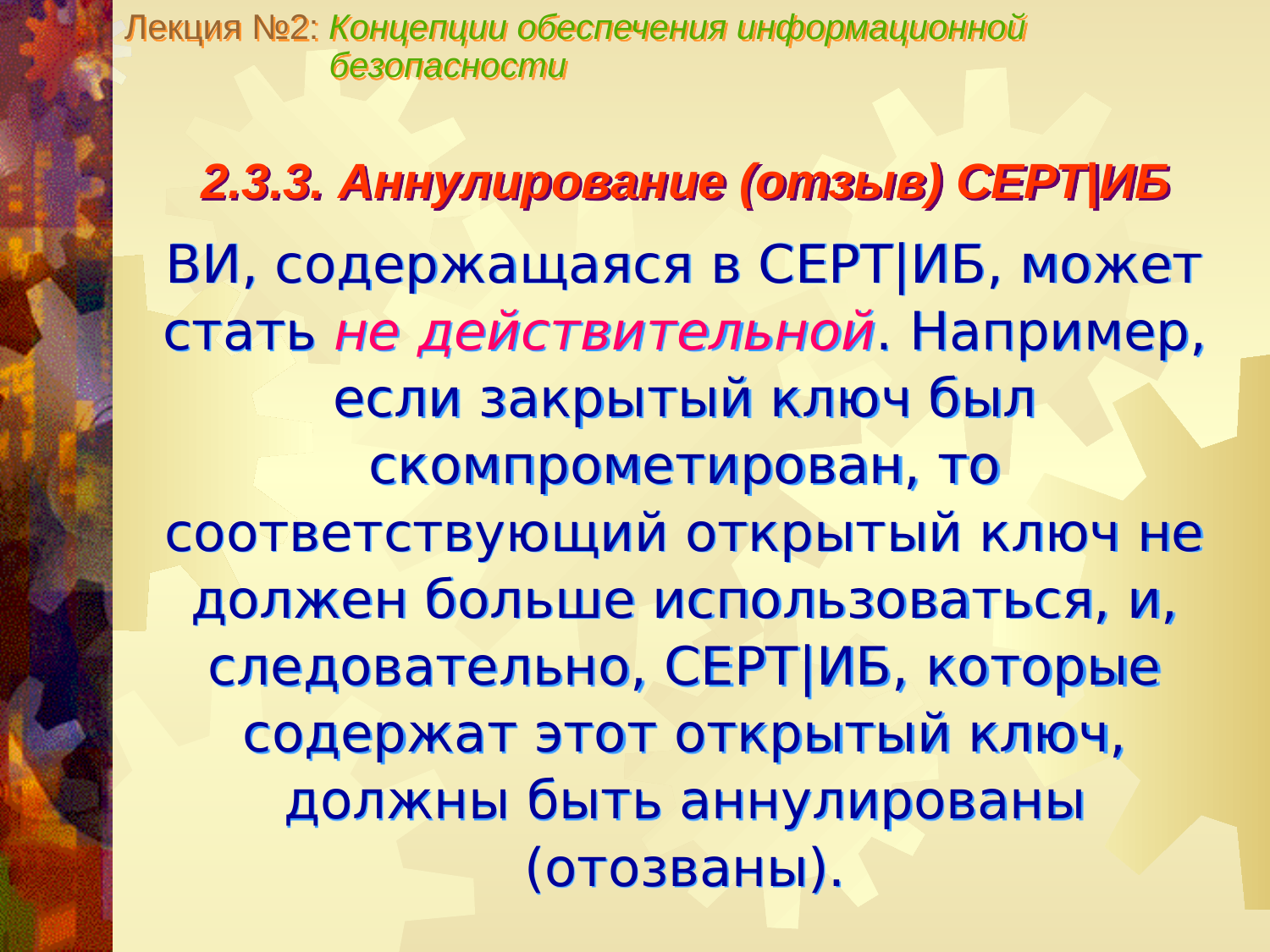

Лекция №2: Концепции обеспечения информационной
                       безопасности
2.3.3. Аннулирование (отзыв) СЕРТ|ИБ
ВИ, содержащаяся в СЕРТ|ИБ, может стать не действительной. Например, если закрытый ключ был скомпрометирован, то соответствующий открытый ключ не должен больше использоваться, и, следовательно, СЕРТ|ИБ, которые содержат этот открытый ключ, должны быть аннулированы (отозваны).